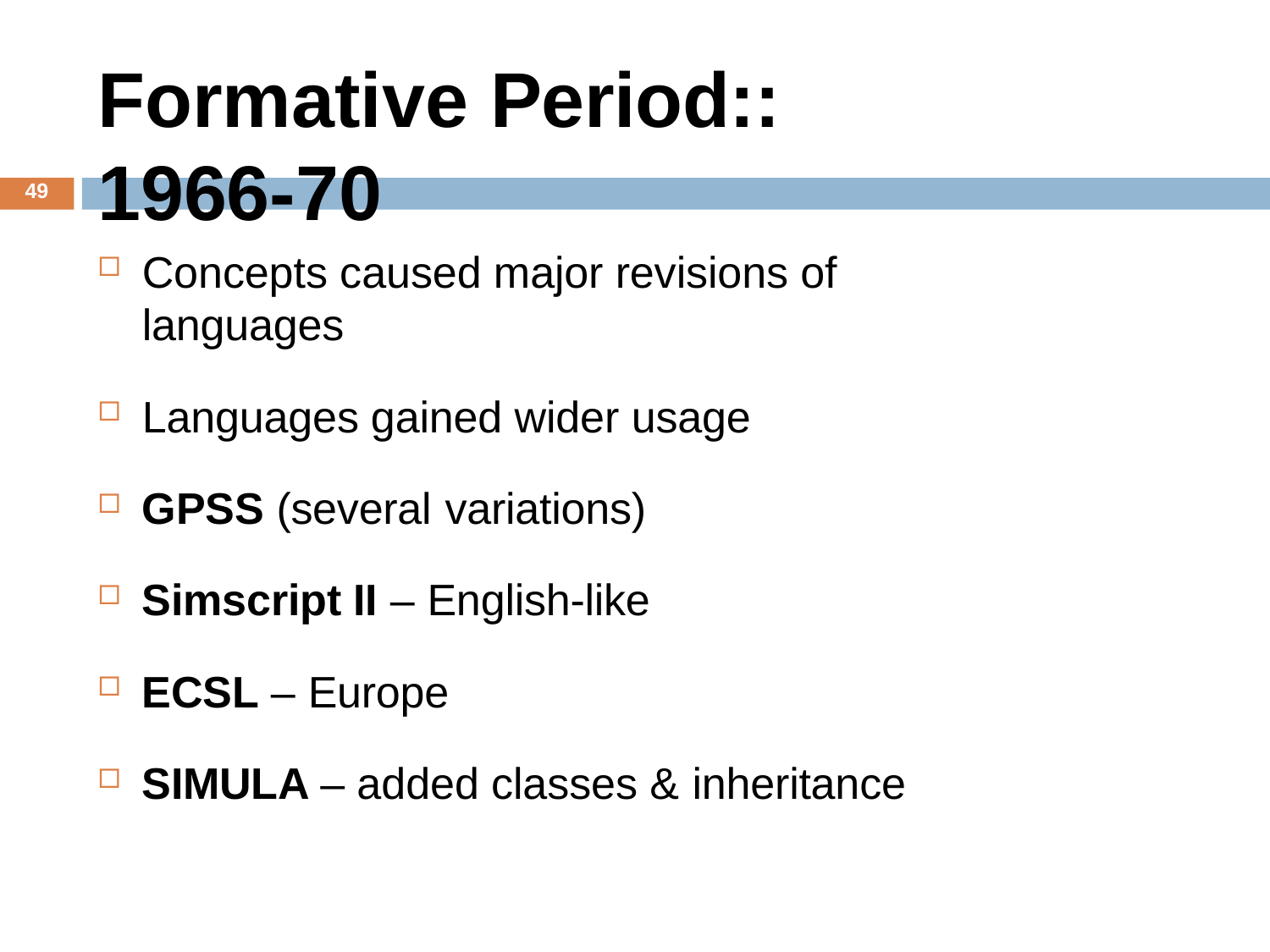

# Formative Period:: 1966-70
49
Concepts caused major revisions of languages
Languages gained wider usage
GPSS (several variations)
Simscript II – English-like
ECSL – Europe
SIMULA – added classes & inheritance